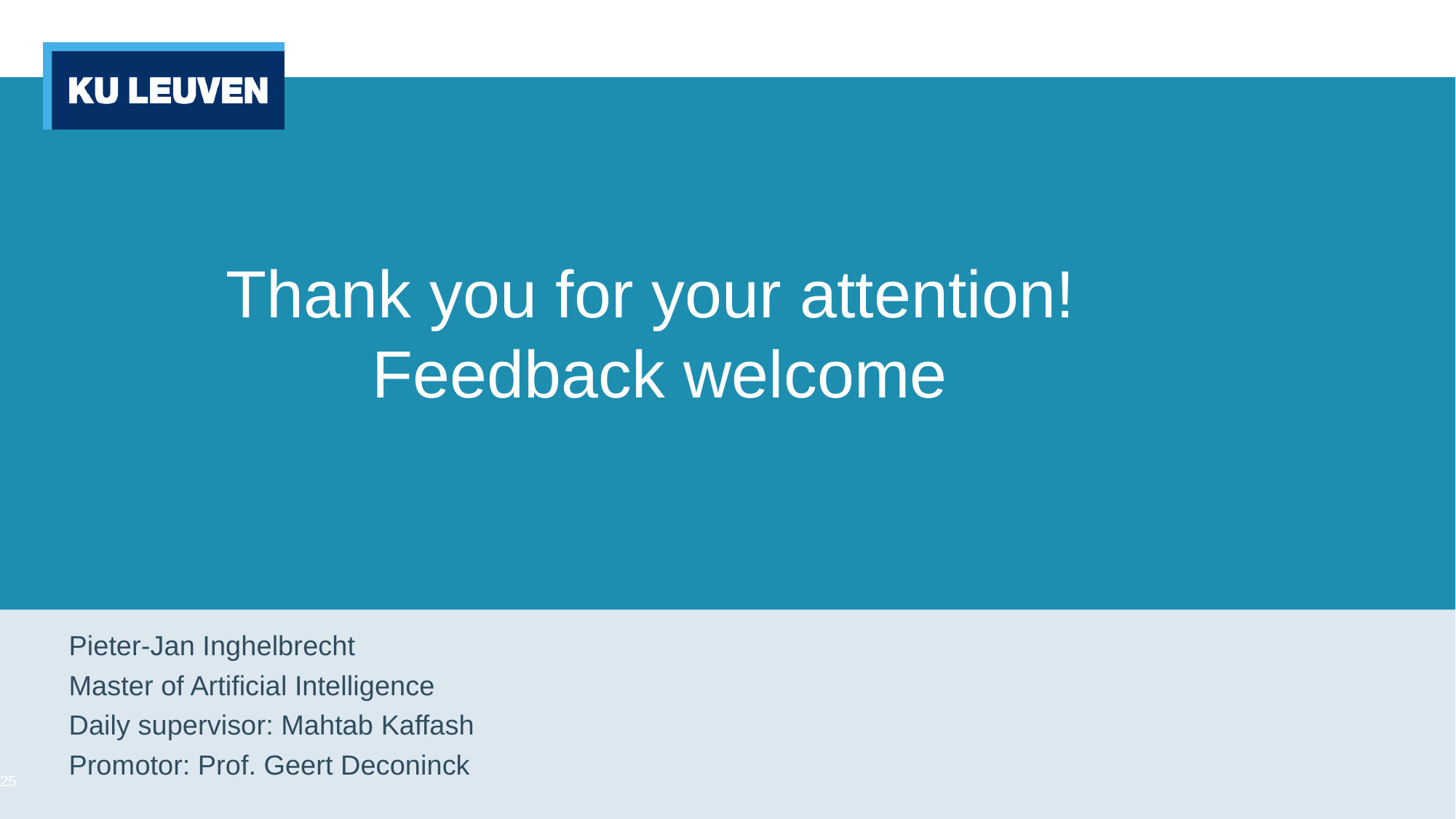

# Thank you for your attention! Feedback welcome
Pieter-Jan Inghelbrecht
Master of Artificial Intelligence
Daily supervisor: Mahtab Kaffash
Promotor: Prof. Geert Deconinck

25